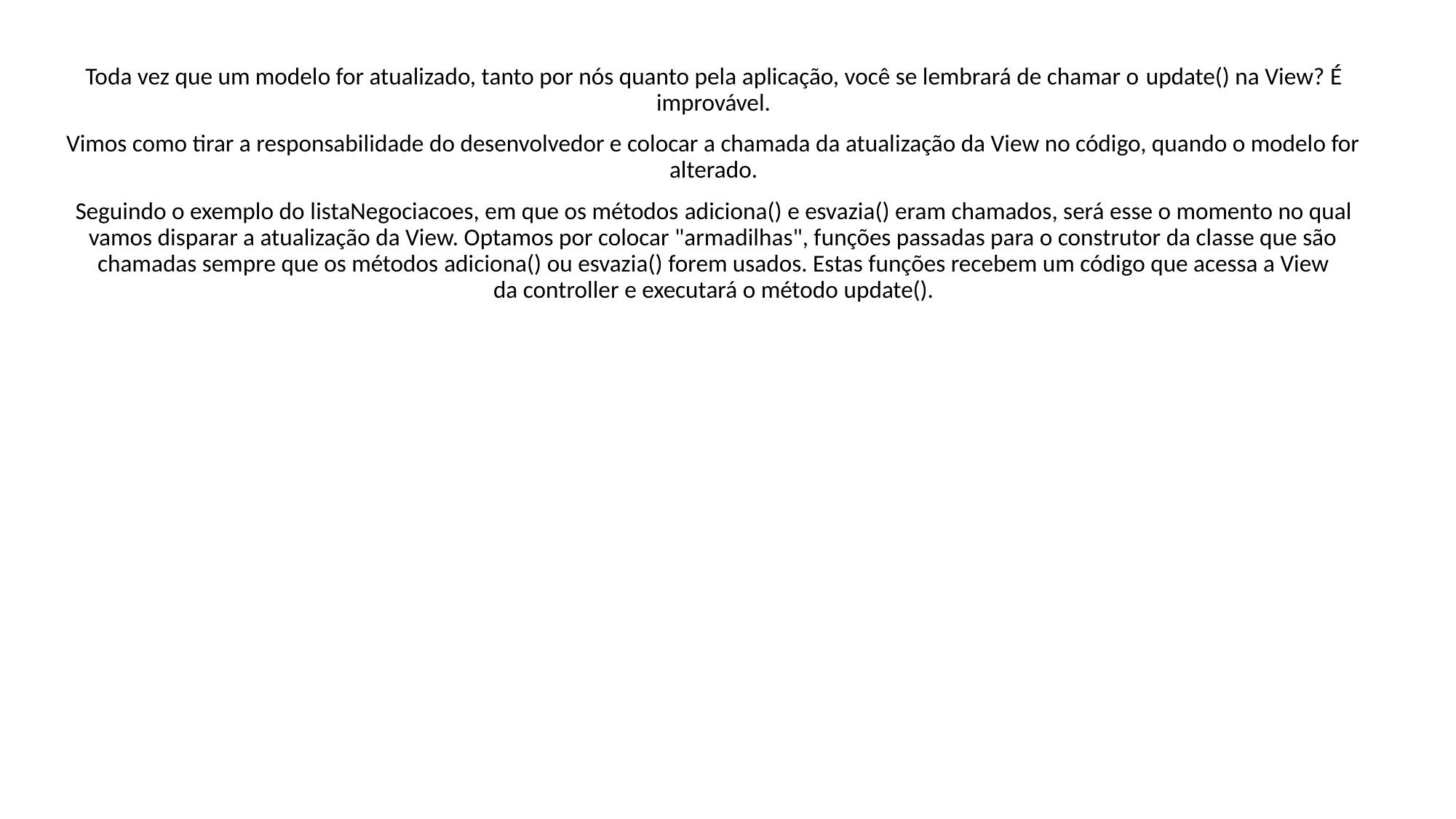

Toda vez que um modelo for atualizado, tanto por nós quanto pela aplicação, você se lembrará de chamar o update() na View? É improvável.
Vimos como tirar a responsabilidade do desenvolvedor e colocar a chamada da atualização da View no código, quando o modelo for alterado.
Seguindo o exemplo do listaNegociacoes, em que os métodos adiciona() e esvazia() eram chamados, será esse o momento no qual vamos disparar a atualização da View. Optamos por colocar "armadilhas", funções passadas para o construtor da classe que são chamadas sempre que os métodos adiciona() ou esvazia() forem usados. Estas funções recebem um código que acessa a View da controller e executará o método update().